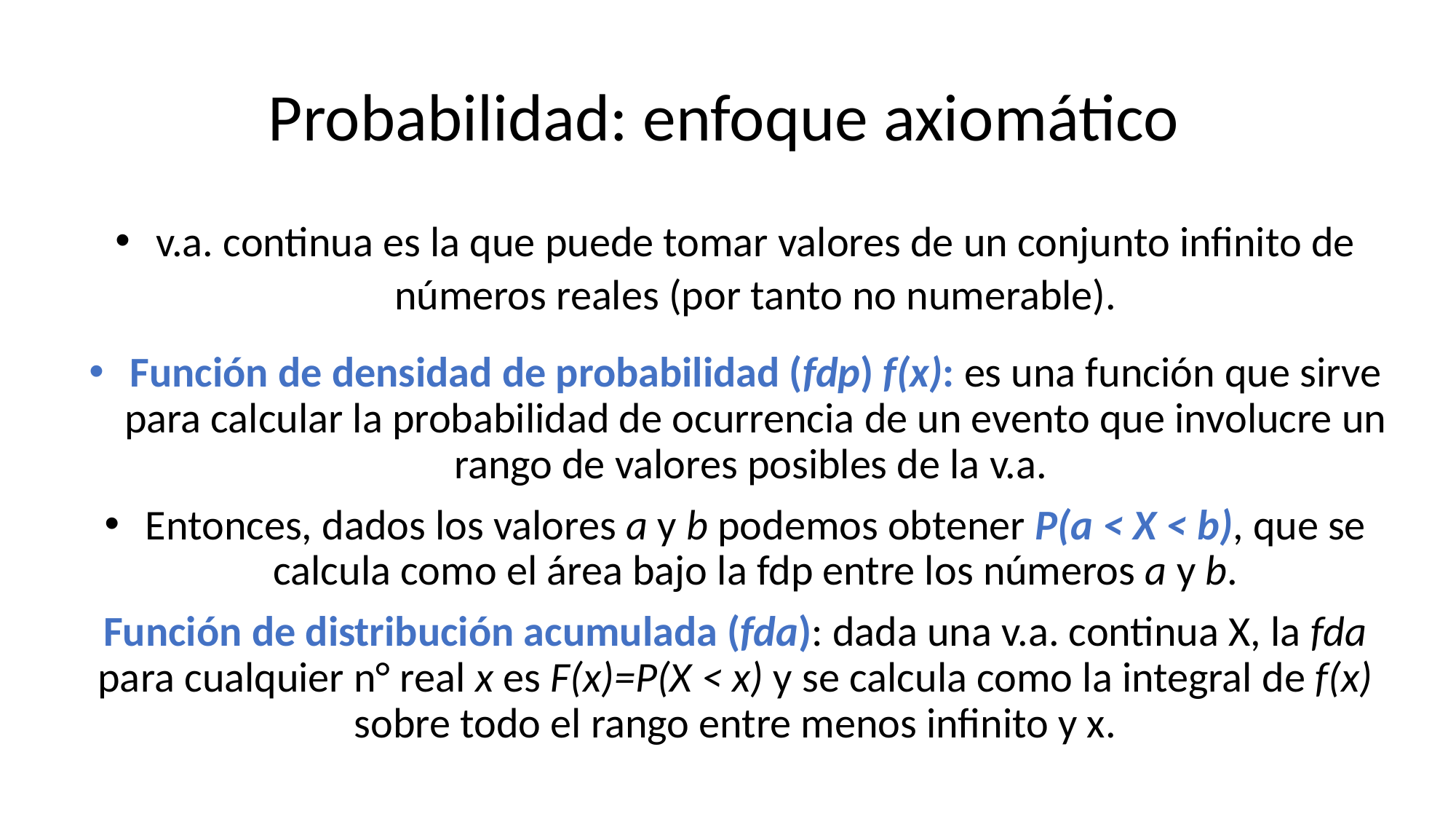

# Probabilidad: enfoque axiomático
v.a. continua es la que puede tomar valores de un conjunto infinito de números reales (por tanto no numerable).
Función de densidad de probabilidad (fdp) f(x): es una función que sirve para calcular la probabilidad de ocurrencia de un evento que involucre un rango de valores posibles de la v.a.
Entonces, dados los valores a y b podemos obtener P(a < X < b), que se calcula como el área bajo la fdp entre los números a y b.
Función de distribución acumulada (fda): dada una v.a. continua X, la fda para cualquier n° real x es F(x)=P(X < x) y se calcula como la integral de f(x) sobre todo el rango entre menos infinito y x.